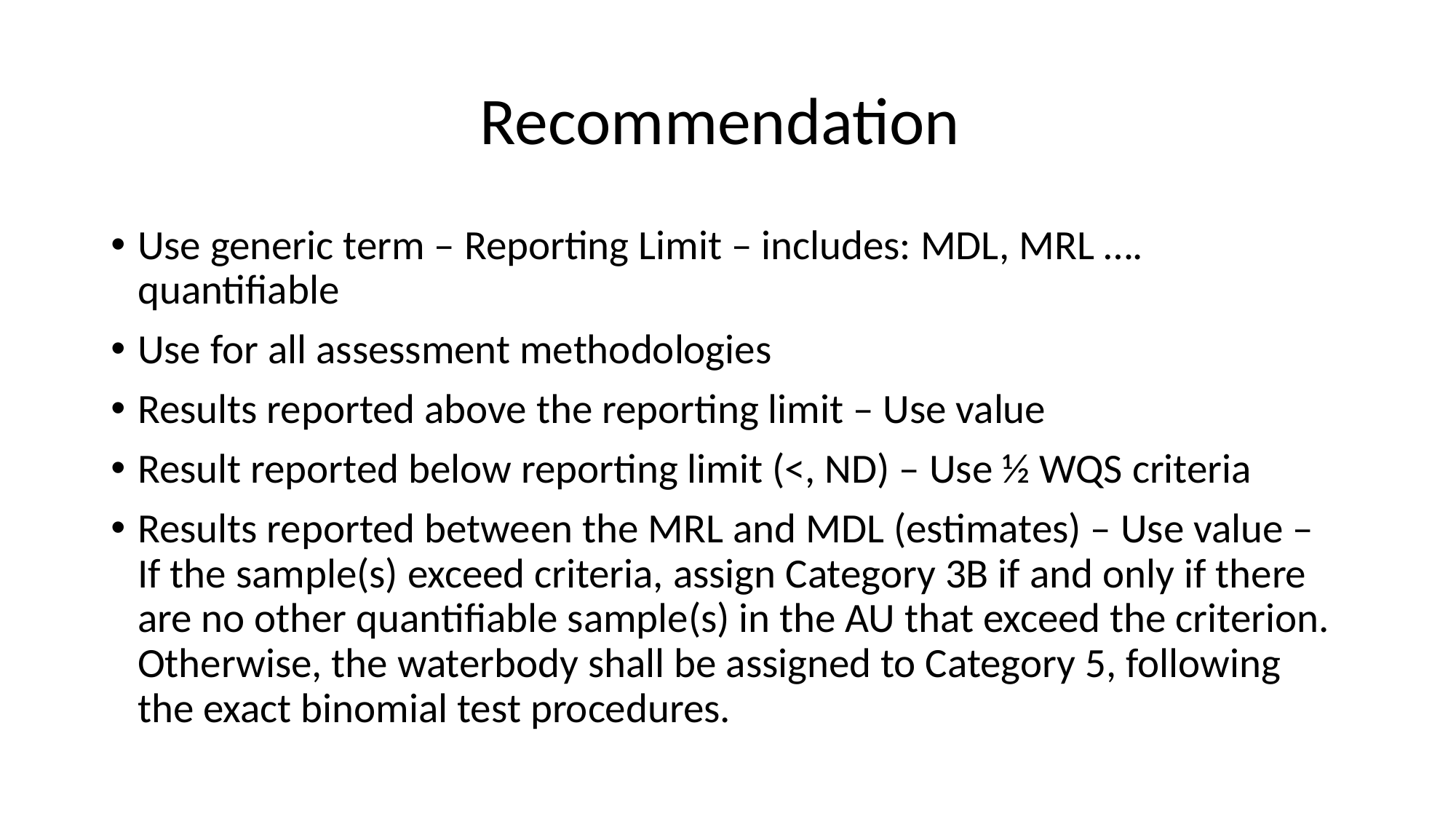

# Recommendation
Use generic term – Reporting Limit – includes: MDL, MRL …. quantifiable
Use for all assessment methodologies
Results reported above the reporting limit – Use value
Result reported below reporting limit (<, ND) – Use ½ WQS criteria
Results reported between the MRL and MDL (estimates) – Use value – If the sample(s) exceed criteria, assign Category 3B if and only if there are no other quantifiable sample(s) in the AU that exceed the criterion. Otherwise, the waterbody shall be assigned to Category 5, following the exact binomial test procedures.